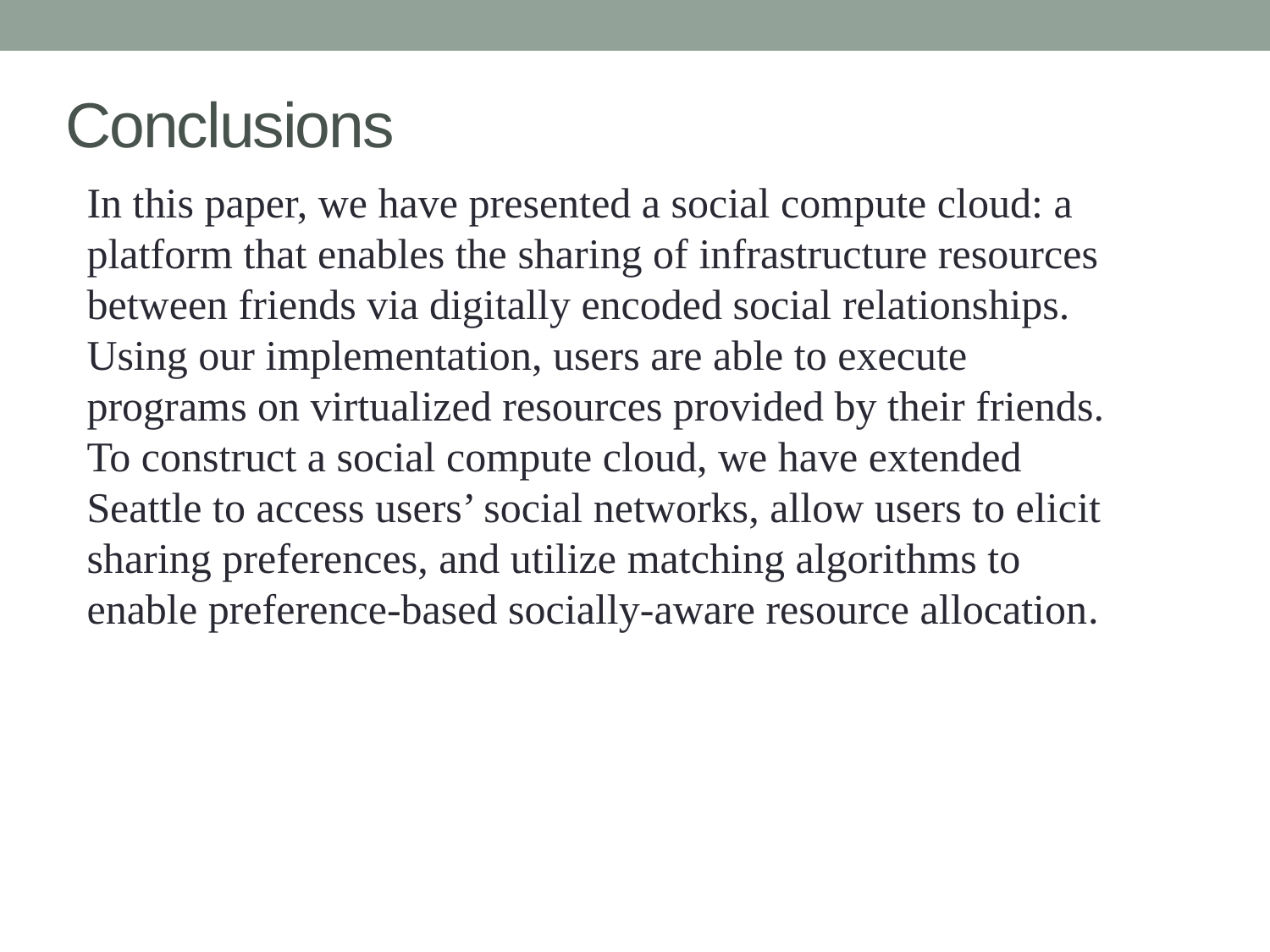

# Conclusions
In this paper, we have presented a social compute cloud: a platform that enables the sharing of infrastructure resources between friends via digitally encoded social relationships. Using our implementation, users are able to execute programs on virtualized resources provided by their friends. To construct a social compute cloud, we have extended Seattle to access users’ social networks, allow users to elicit sharing preferences, and utilize matching algorithms to enable preference-based socially-aware resource allocation.